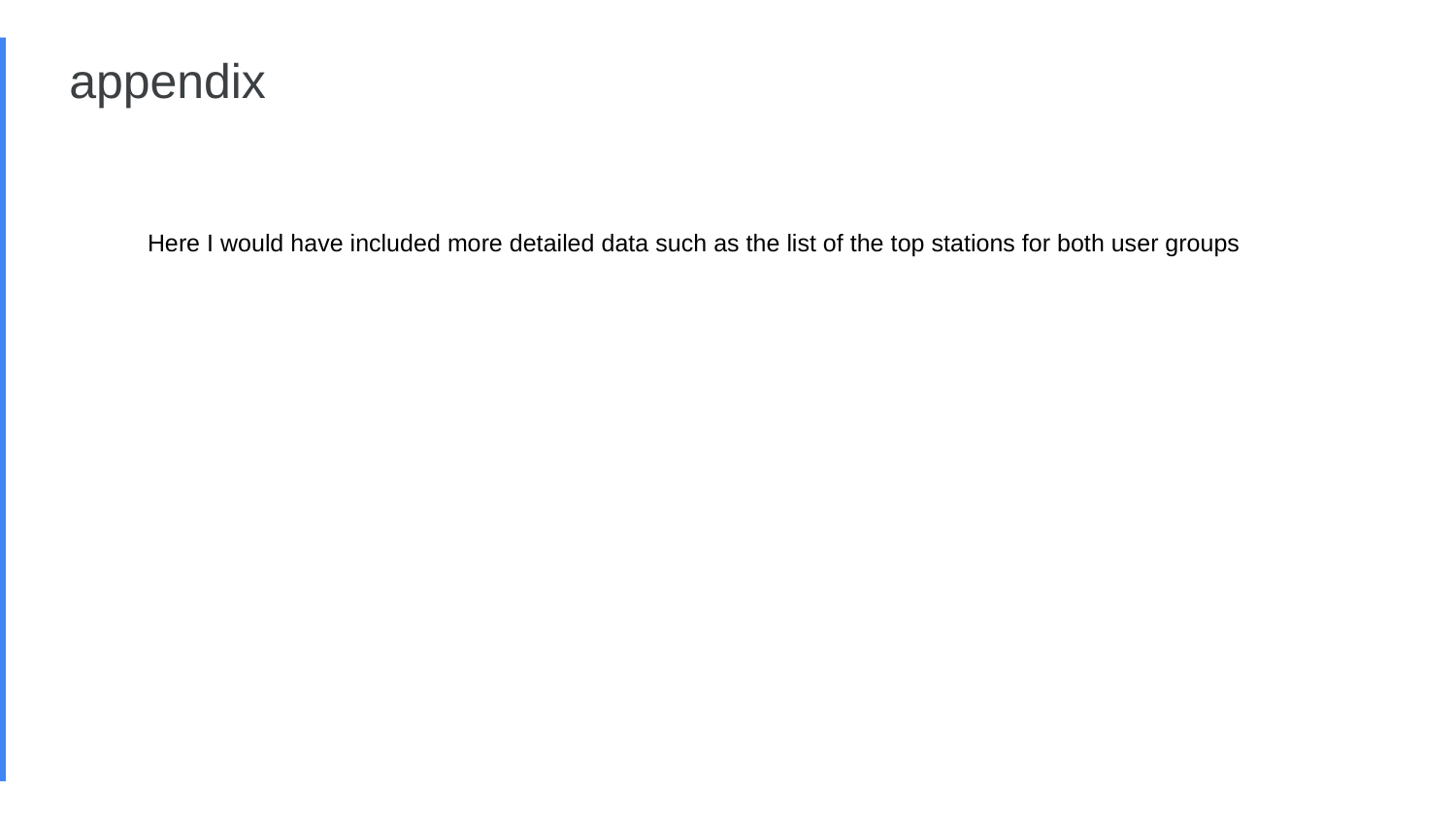

# appendix

Here I would have included more detailed data such as the list of the top stations for both user groups